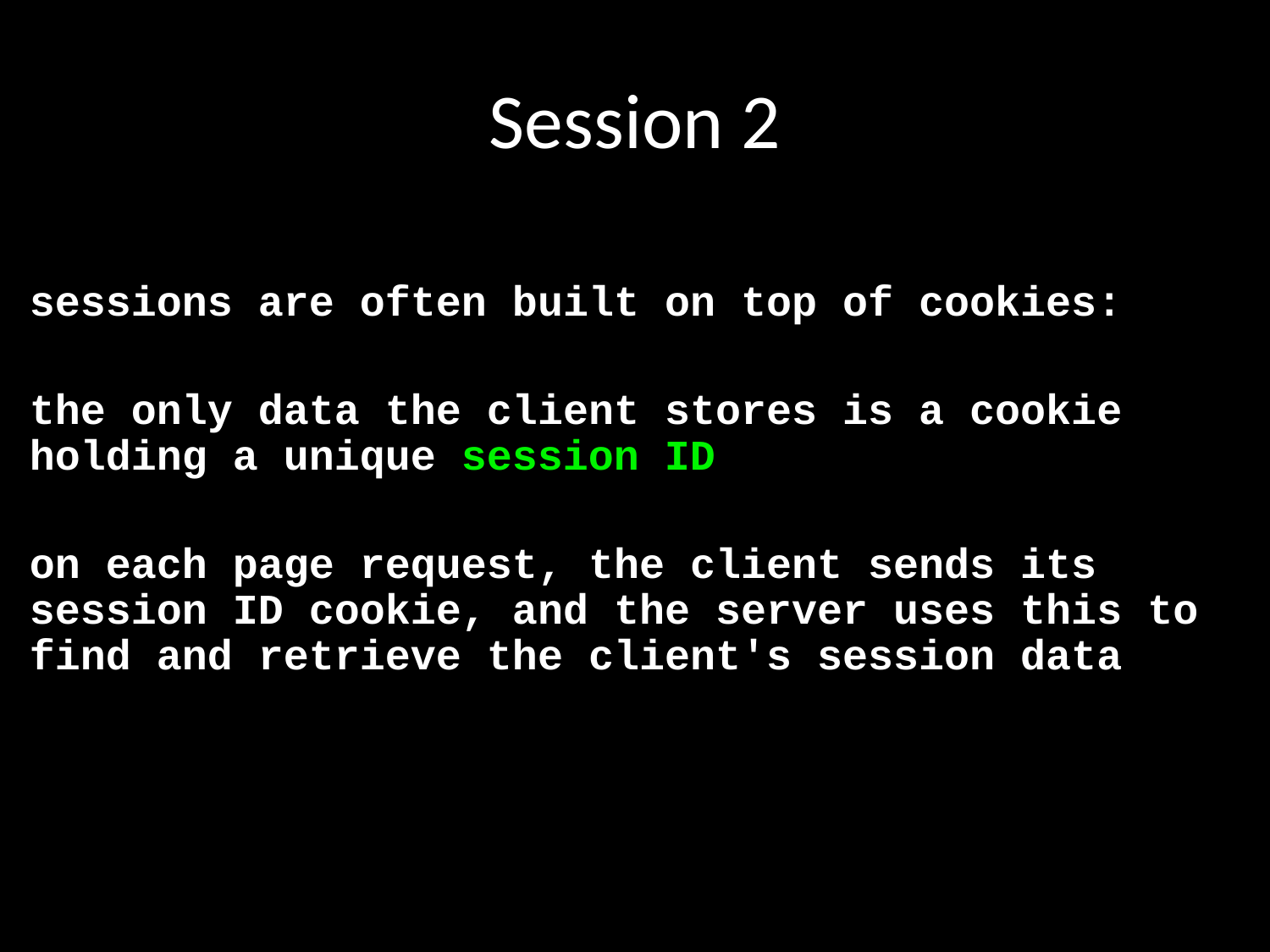

# Session 2

sessions are often built on top of cookies:

the only data the client stores is a cookie holding a unique session ID

on each page request, the client sends its session ID cookie, and the server uses this to find and retrieve the client's session data